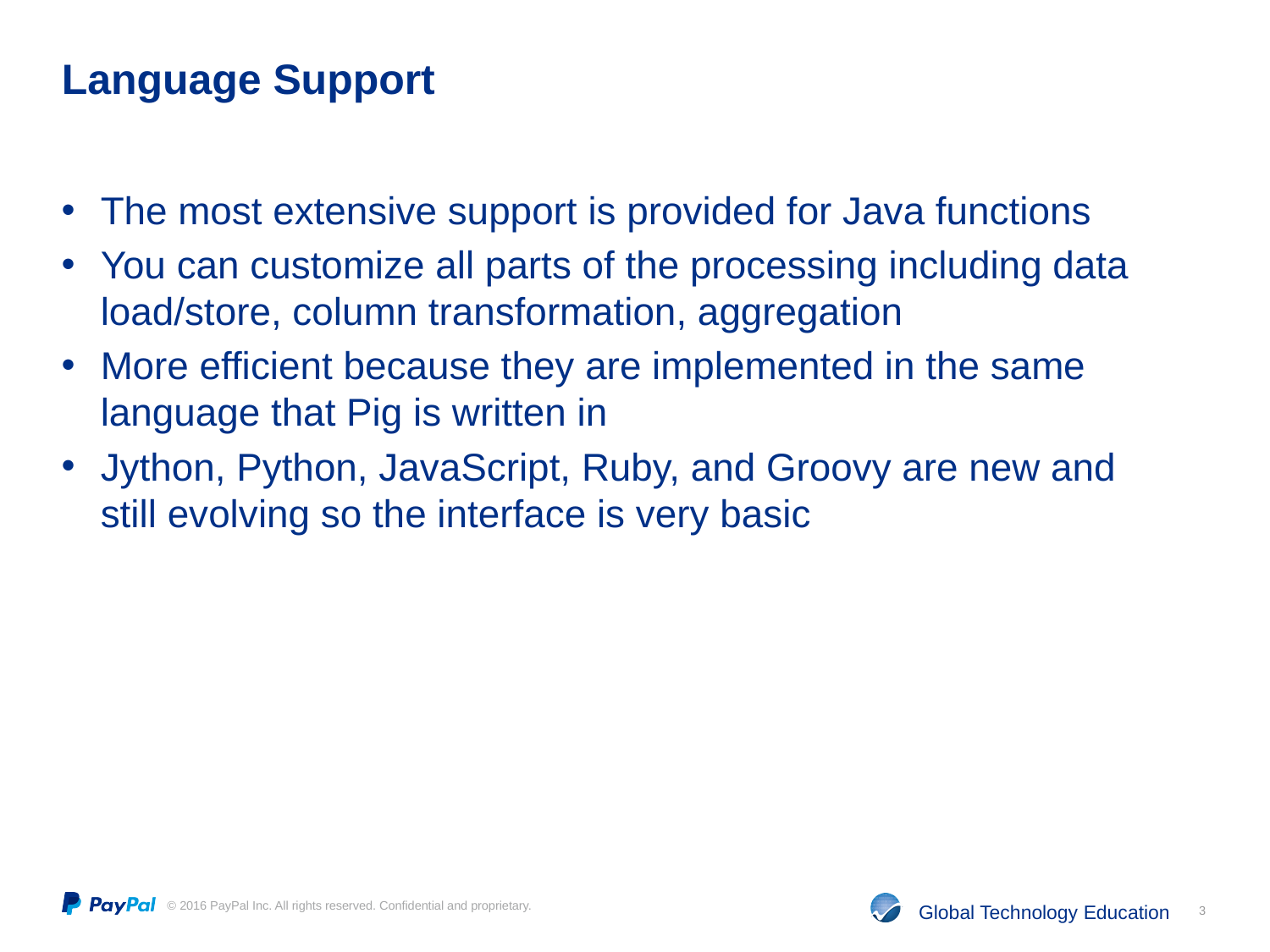

# Language Support
The most extensive support is provided for Java functions
You can customize all parts of the processing including data load/store, column transformation, aggregation
More efficient because they are implemented in the same language that Pig is written in
Jython, Python, JavaScript, Ruby, and Groovy are new and still evolving so the interface is very basic

3